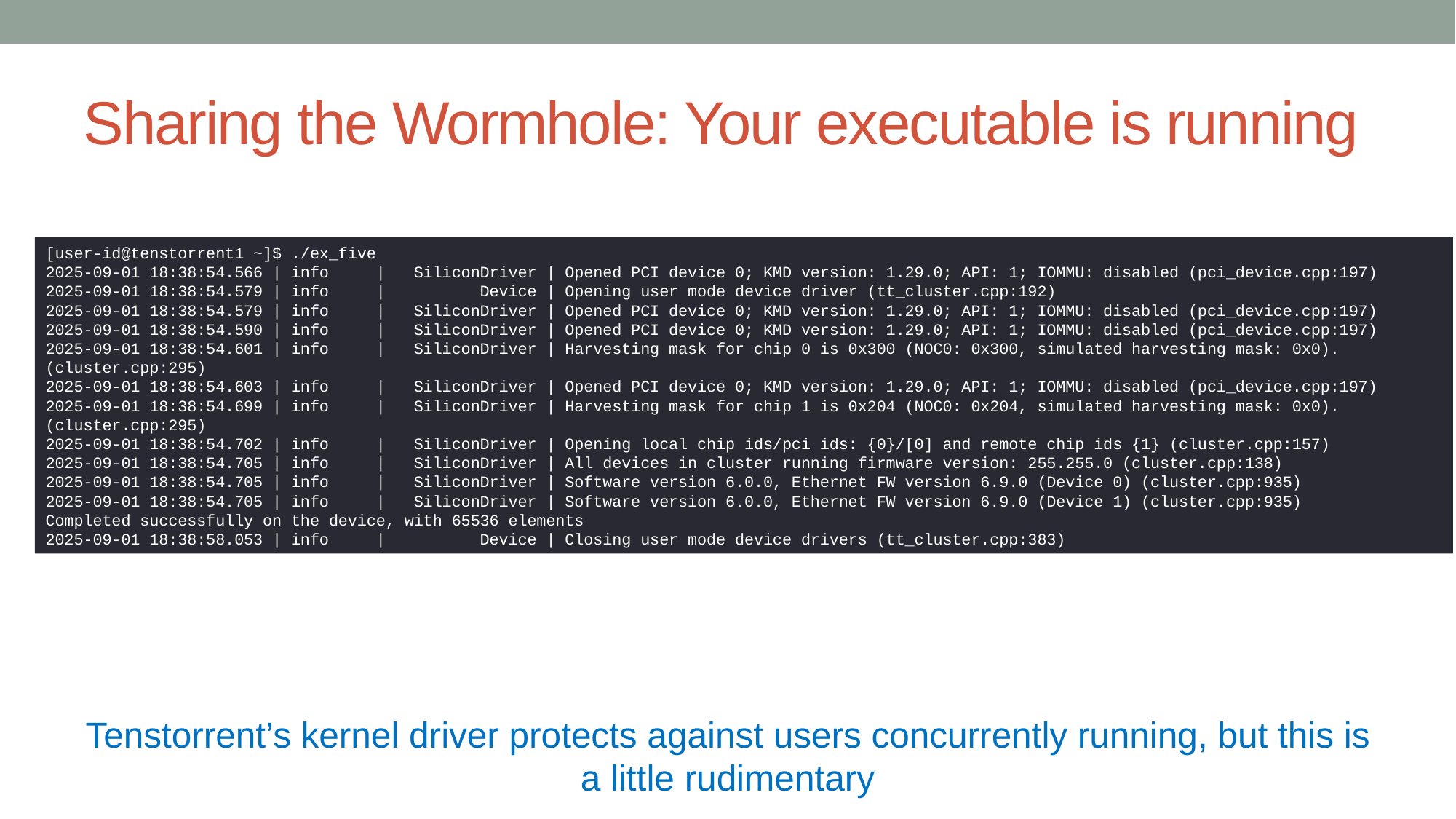

# Sharing the Wormhole: Your executable is running
[user-id@tenstorrent1 ~]$ ./ex_five
2025-09-01 18:38:54.566 | info     |   SiliconDriver | Opened PCI device 0; KMD version: 1.29.0; API: 1; IOMMU: disabled (pci_device.cpp:197)
2025-09-01 18:38:54.579 | info     |          Device | Opening user mode device driver (tt_cluster.cpp:192)
2025-09-01 18:38:54.579 | info     |   SiliconDriver | Opened PCI device 0; KMD version: 1.29.0; API: 1; IOMMU: disabled (pci_device.cpp:197)
2025-09-01 18:38:54.590 | info     |   SiliconDriver | Opened PCI device 0; KMD version: 1.29.0; API: 1; IOMMU: disabled (pci_device.cpp:197)
2025-09-01 18:38:54.601 | info     |   SiliconDriver | Harvesting mask for chip 0 is 0x300 (NOC0: 0x300, simulated harvesting mask: 0x0). (cluster.cpp:295)
2025-09-01 18:38:54.603 | info     |   SiliconDriver | Opened PCI device 0; KMD version: 1.29.0; API: 1; IOMMU: disabled (pci_device.cpp:197)
2025-09-01 18:38:54.699 | info     |   SiliconDriver | Harvesting mask for chip 1 is 0x204 (NOC0: 0x204, simulated harvesting mask: 0x0). (cluster.cpp:295)
2025-09-01 18:38:54.702 | info     |   SiliconDriver | Opening local chip ids/pci ids: {0}/[0] and remote chip ids {1} (cluster.cpp:157)
2025-09-01 18:38:54.705 | info     |   SiliconDriver | All devices in cluster running firmware version: 255.255.0 (cluster.cpp:138)
2025-09-01 18:38:54.705 | info     |   SiliconDriver | Software version 6.0.0, Ethernet FW version 6.9.0 (Device 0) (cluster.cpp:935)
2025-09-01 18:38:54.705 | info     |   SiliconDriver | Software version 6.0.0, Ethernet FW version 6.9.0 (Device 1) (cluster.cpp:935)
Completed successfully on the device, with 65536 elements
2025-09-01 18:38:58.053 | info     |          Device | Closing user mode device drivers (tt_cluster.cpp:383)
Tenstorrent’s kernel driver protects against users concurrently running, but this is a little rudimentary